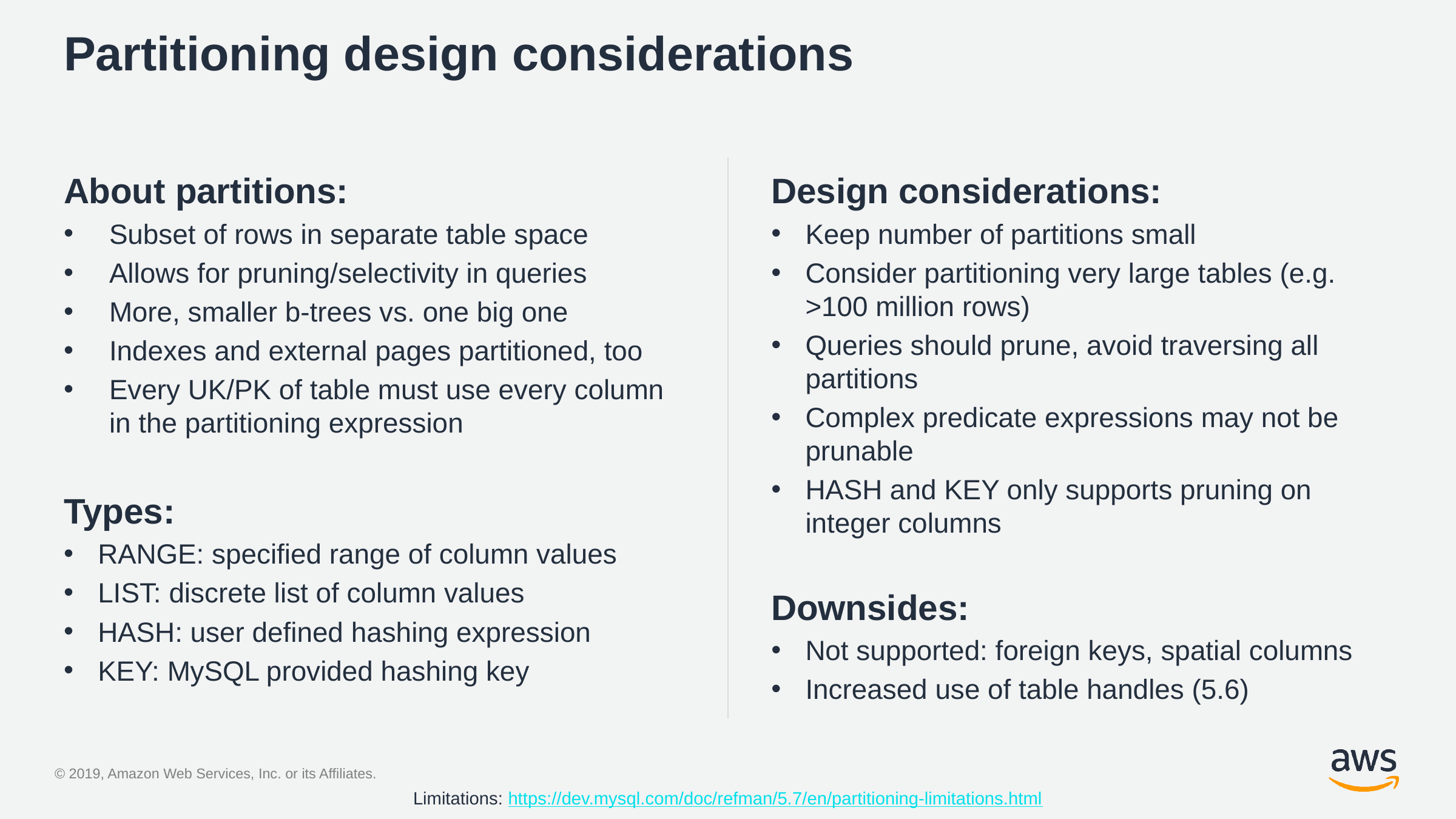

# Partitioning design considerations
About partitions:
Subset of rows in separate table space
Allows for pruning/selectivity in queries
More, smaller b-trees vs. one big one
Indexes and external pages partitioned, too
Every UK/PK of table must use every column in the partitioning expression

Types:
RANGE: specified range of column values
LIST: discrete list of column values
HASH: user defined hashing expression
KEY: MySQL provided hashing key
Design considerations:
Keep number of partitions small
Consider partitioning very large tables (e.g. >100 million rows)
Queries should prune, avoid traversing all partitions
Complex predicate expressions may not be prunable
HASH and KEY only supports pruning on integer columns

Downsides:
Not supported: foreign keys, spatial columns
Increased use of table handles (5.6)
Limitations: https://dev.mysql.com/doc/refman/5.7/en/partitioning-limitations.html